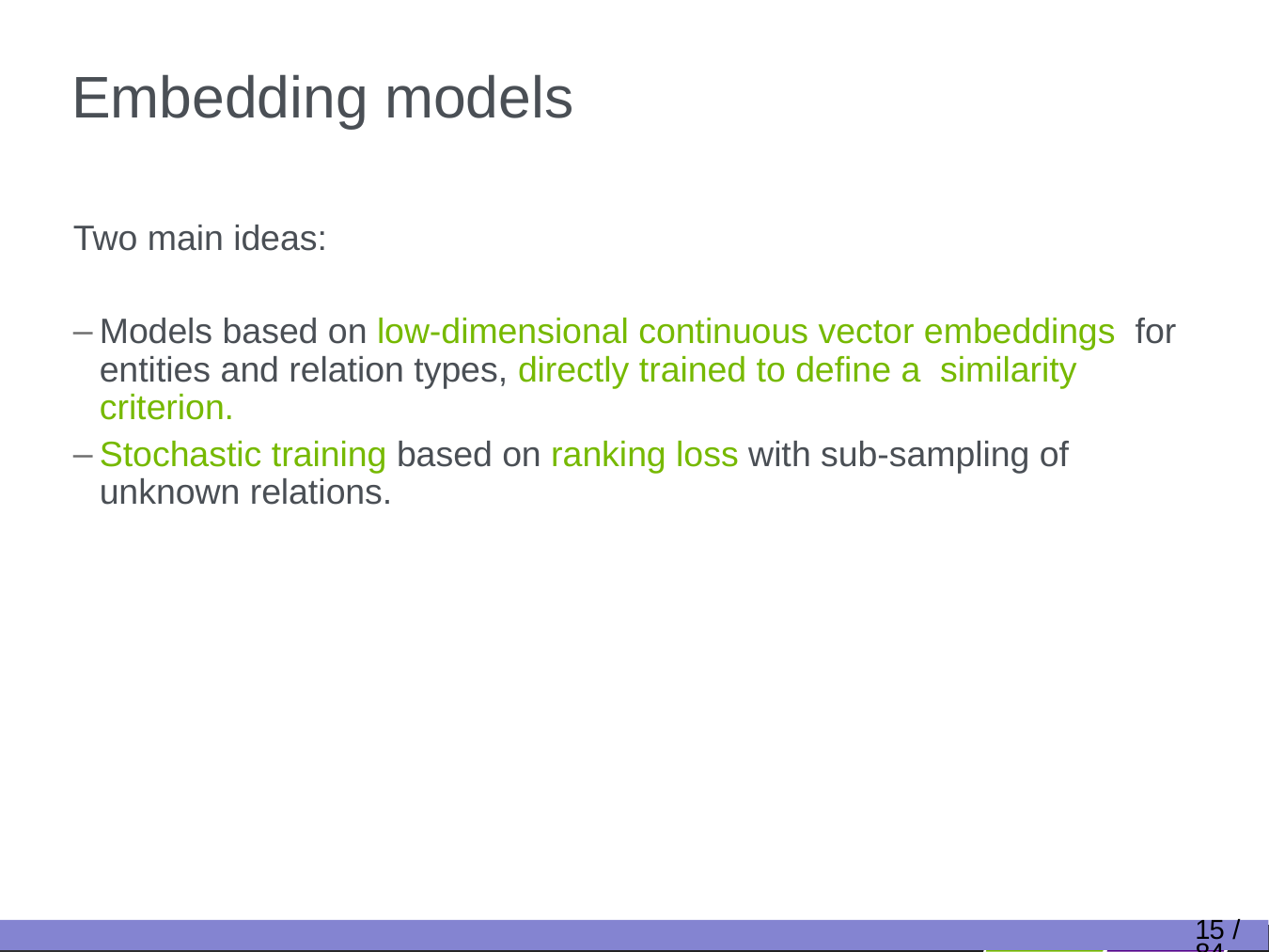

# Embedding models
Two main ideas:

Models based on low-dimensional continuous vector embeddings  for entities and relation types, directly trained to define a  similarity criterion.
Stochastic training based on ranking loss with sub-sampling of  unknown relations.

15 / 84